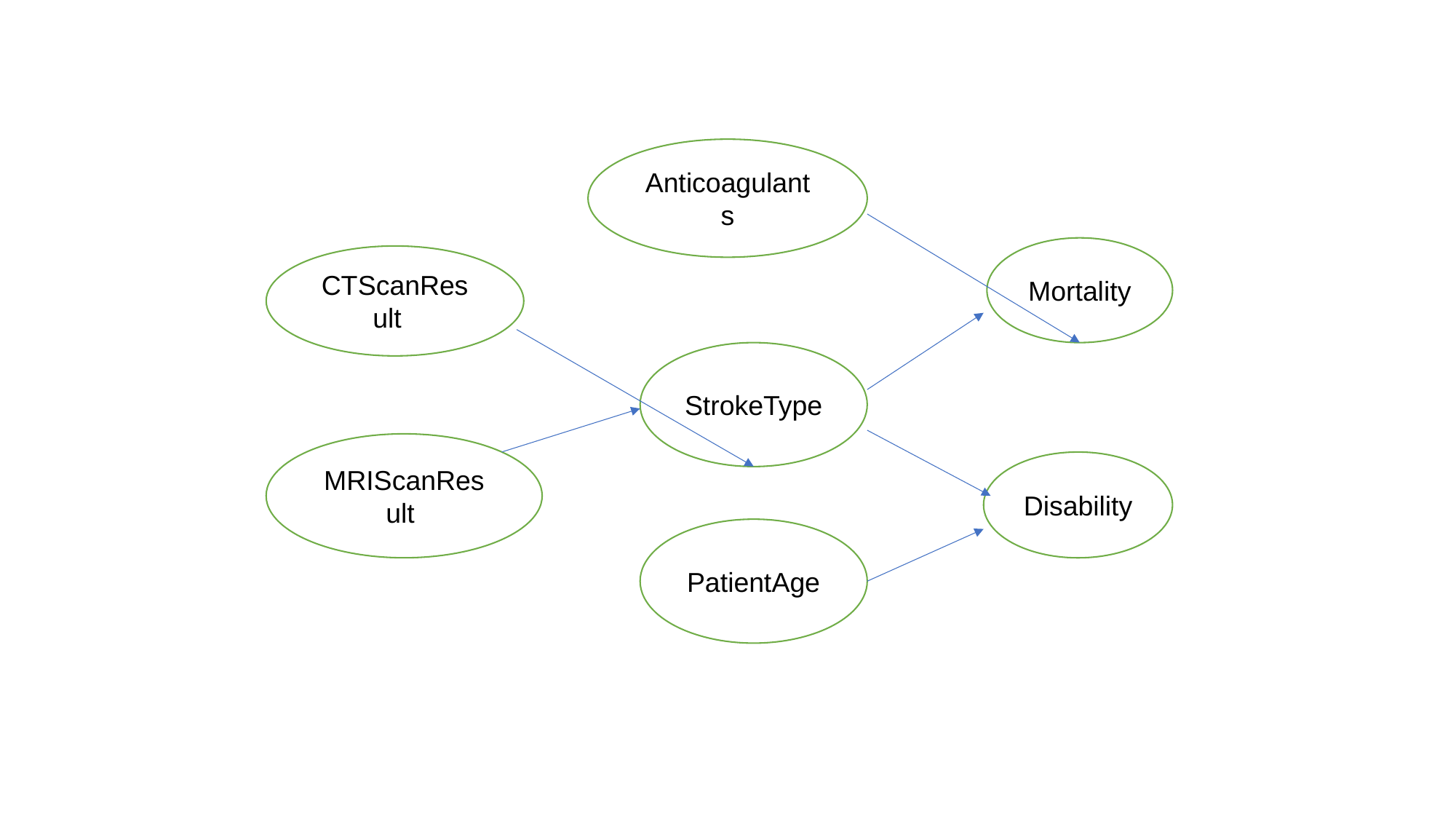

Anticoagulants
Mortality
CTScanResult
StrokeType
MRIScanResult
Disability
PatientAge